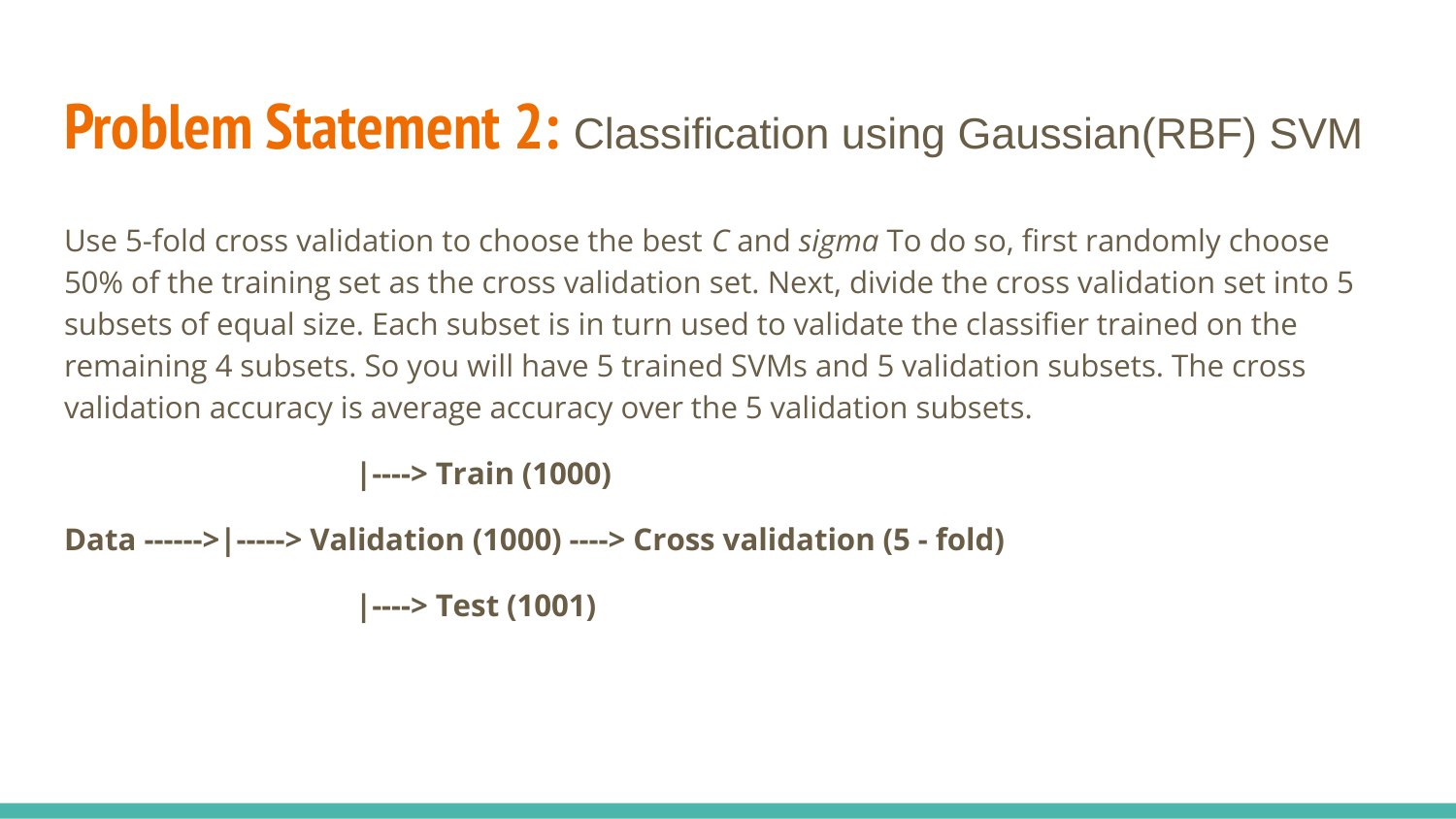

# Problem Statement 2: Classification using Gaussian(RBF) SVM

Use 5-fold cross validation to choose the best C and sigma To do so, first randomly choose 50% of the training set as the cross validation set. Next, divide the cross validation set into 5 subsets of equal size. Each subset is in turn used to validate the classifier trained on the remaining 4 subsets. So you will have 5 trained SVMs and 5 validation subsets. The cross validation accuracy is average accuracy over the 5 validation subsets.
		|----> Train (1000)
Data ------>|-----> Validation (1000) ----> Cross validation (5 - fold)
		|----> Test (1001)